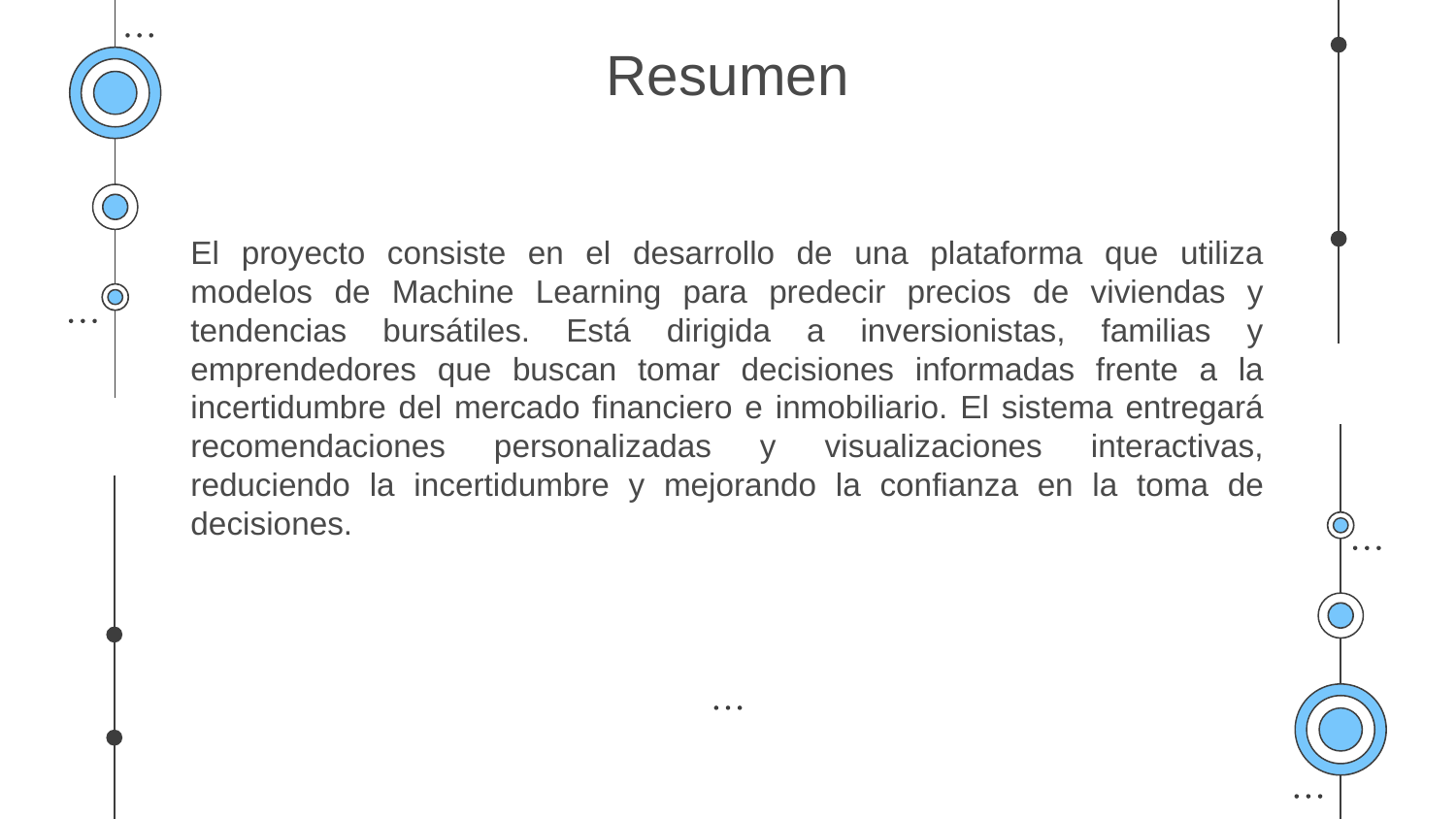

# Resumen
El proyecto consiste en el desarrollo de una plataforma que utiliza modelos de Machine Learning para predecir precios de viviendas y tendencias bursátiles. Está dirigida a inversionistas, familias y emprendedores que buscan tomar decisiones informadas frente a la incertidumbre del mercado financiero e inmobiliario. El sistema entregará recomendaciones personalizadas y visualizaciones interactivas, reduciendo la incertidumbre y mejorando la confianza en la toma de decisiones.